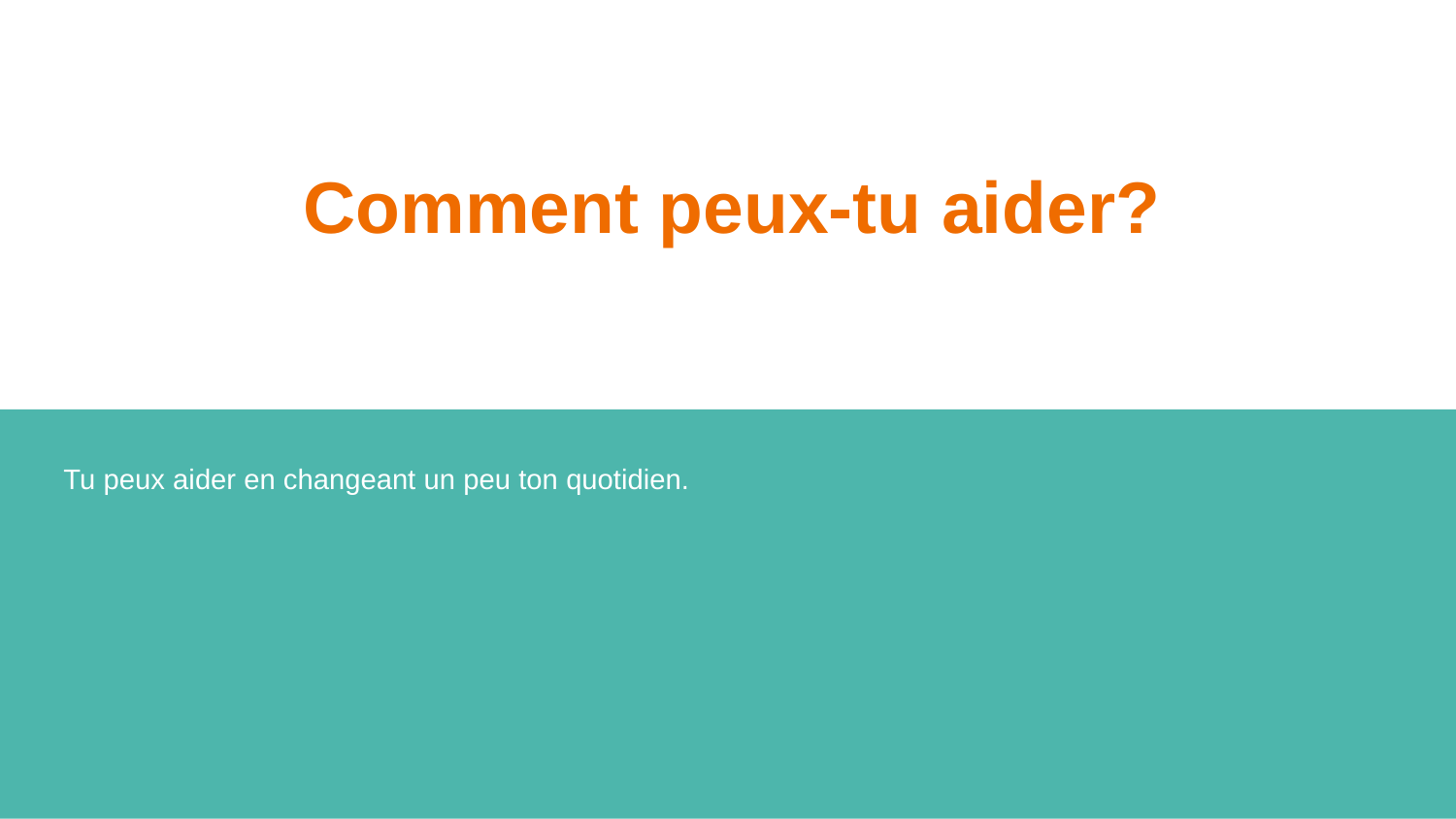

# Comment peux-tu aider?
Tu peux aider en changeant un peu ton quotidien.